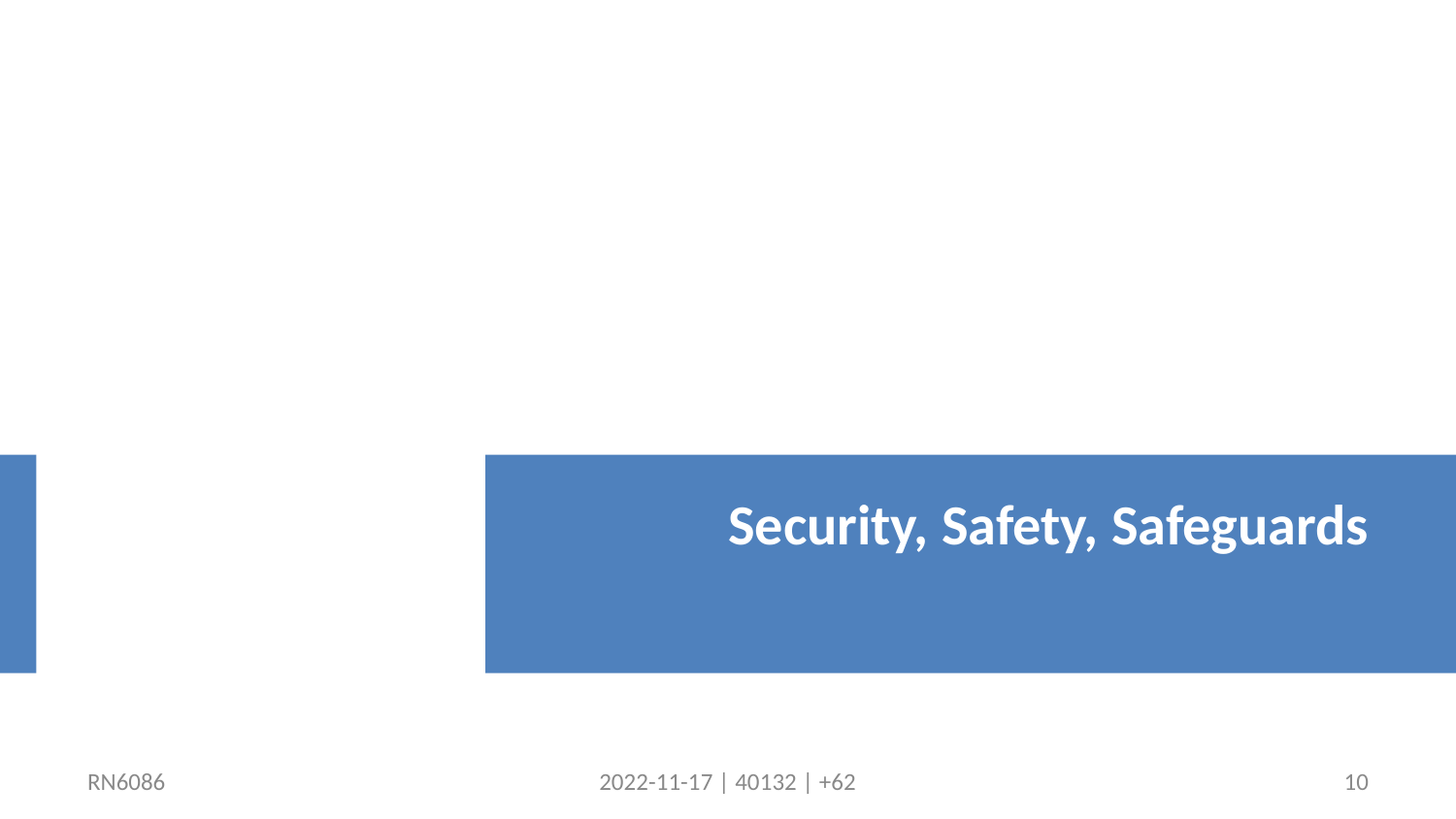

Security, Safety, Safeguards
RN6086
2022-11-17 | 40132 | +62
10